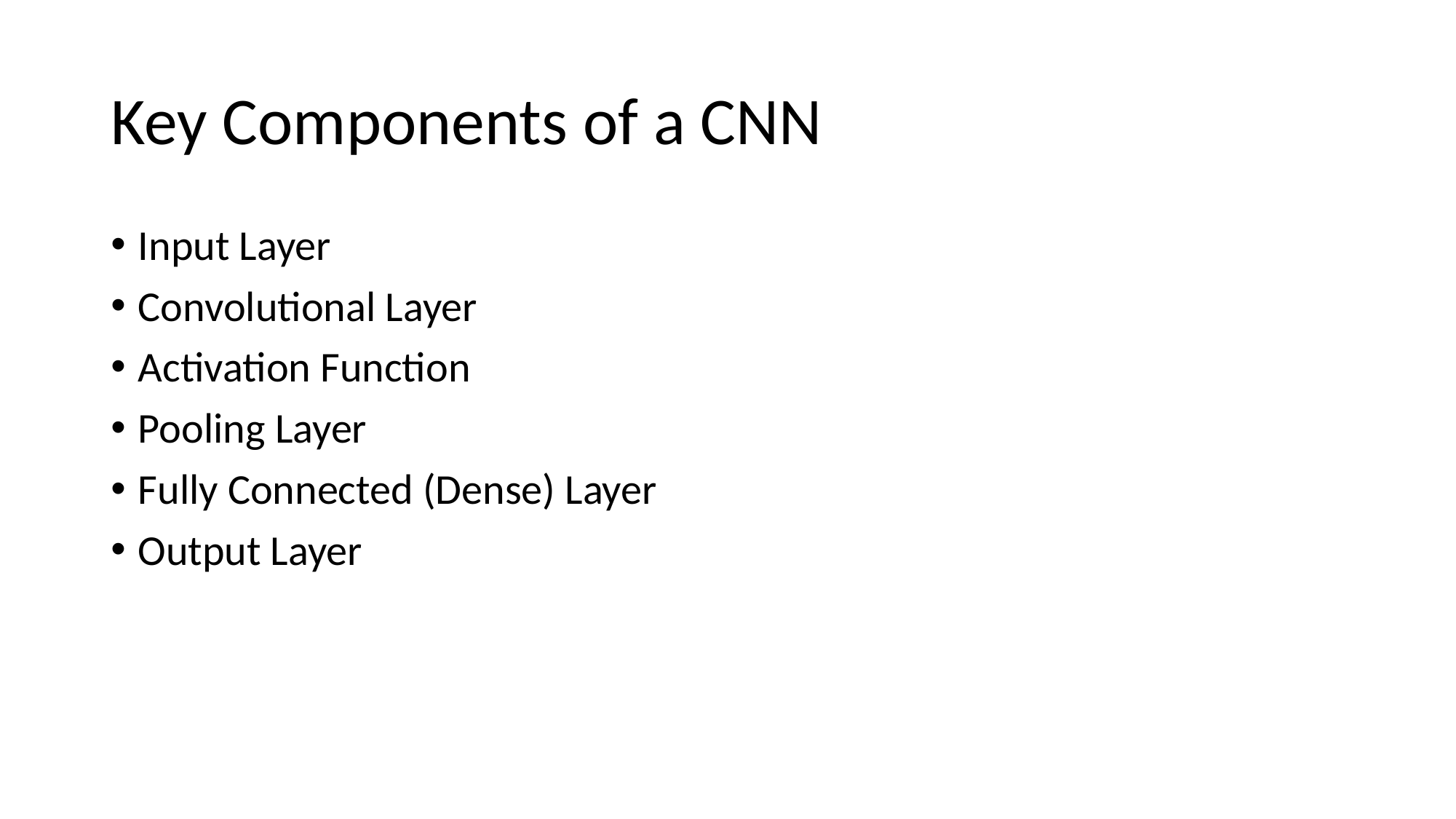

# Key Components of a CNN
Input Layer
Convolutional Layer
Activation Function
Pooling Layer
Fully Connected (Dense) Layer
Output Layer